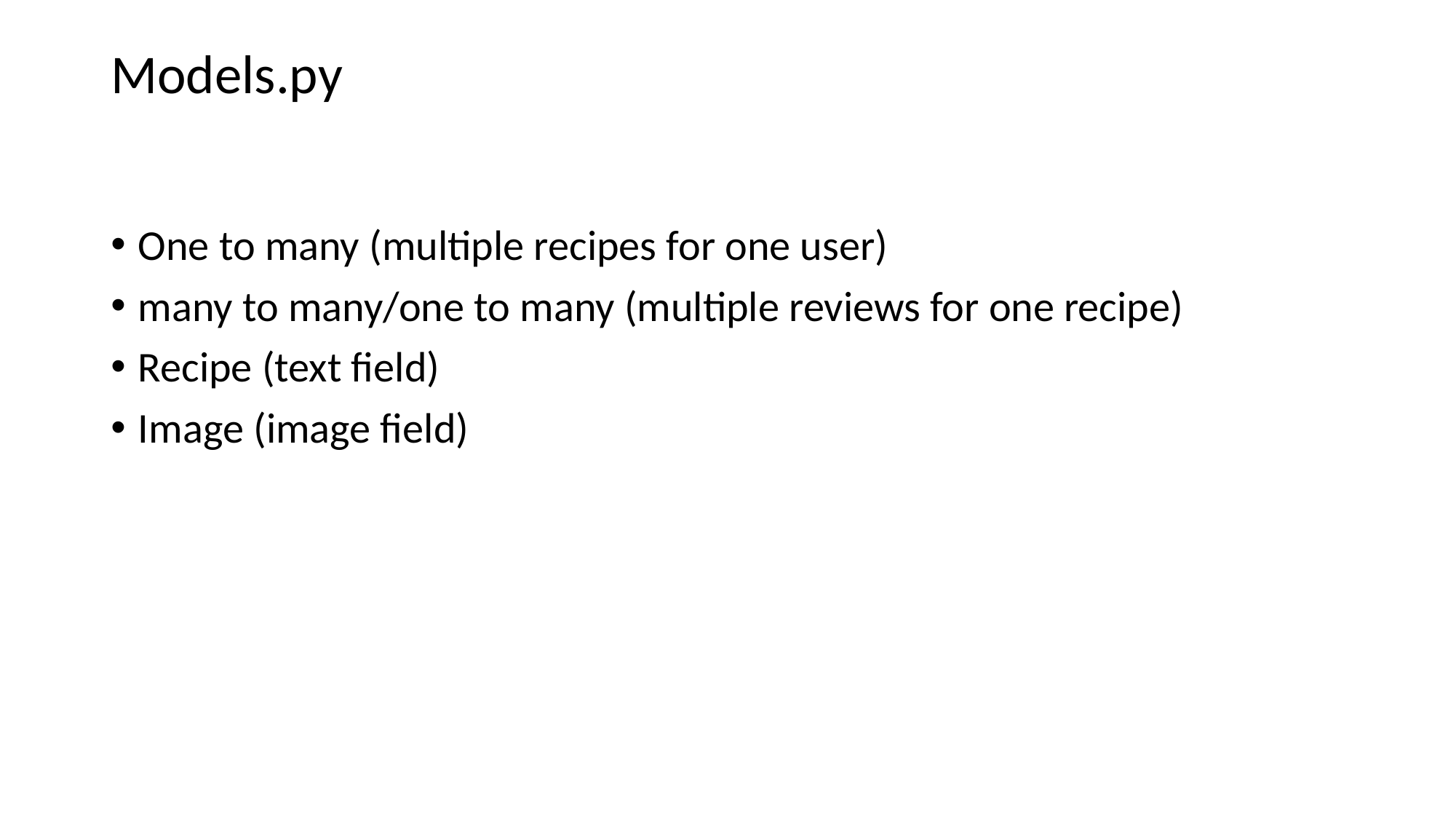

# Models.py
One to many (multiple recipes for one user)
many to many/one to many (multiple reviews for one recipe)
Recipe (text field)
Image (image field)